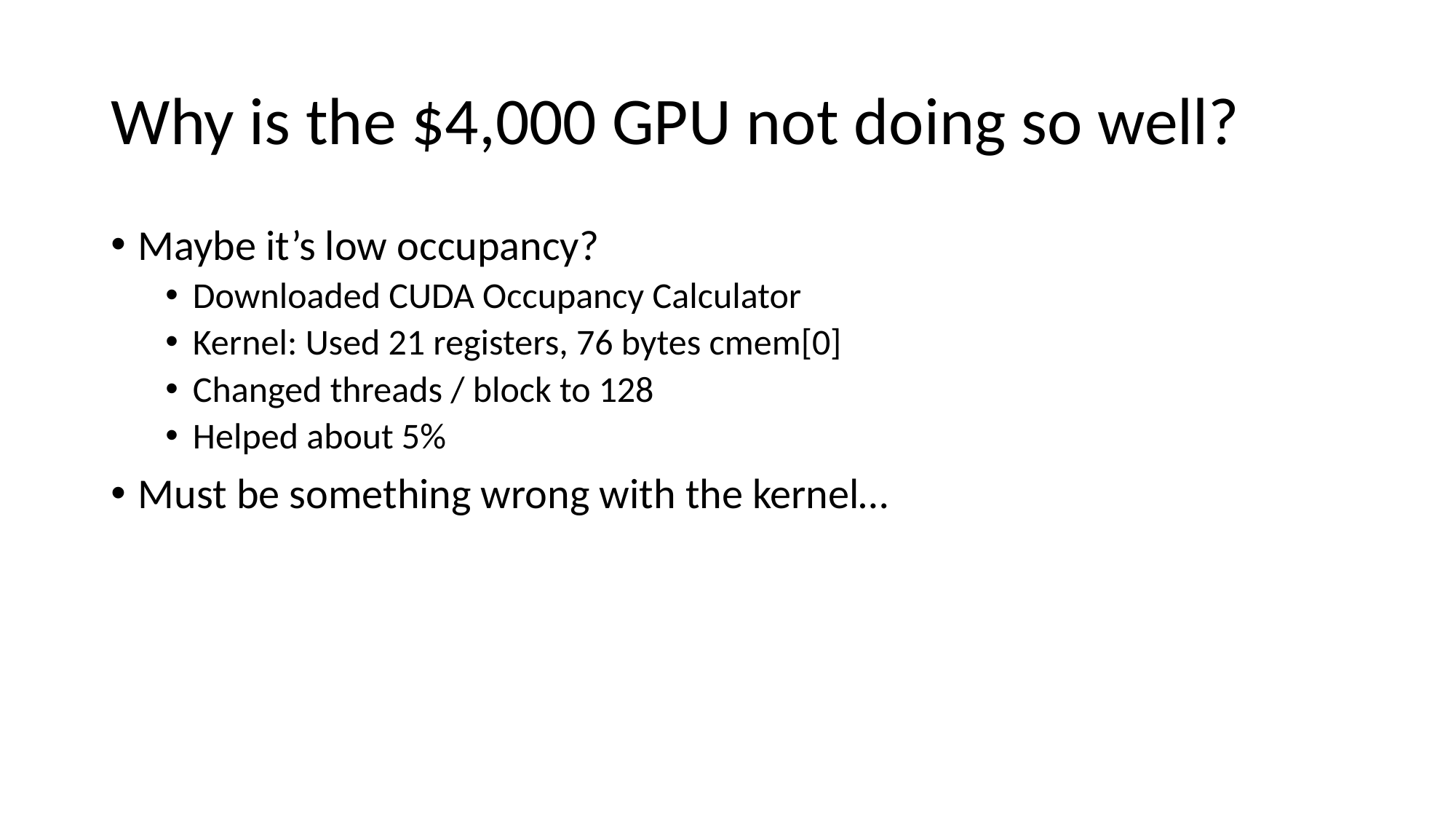

# Why is the $4,000 GPU not doing so well?
Maybe it’s low occupancy?
Downloaded CUDA Occupancy Calculator
Kernel: Used 21 registers, 76 bytes cmem[0]
Changed threads / block to 128
Helped about 5%
Must be something wrong with the kernel…